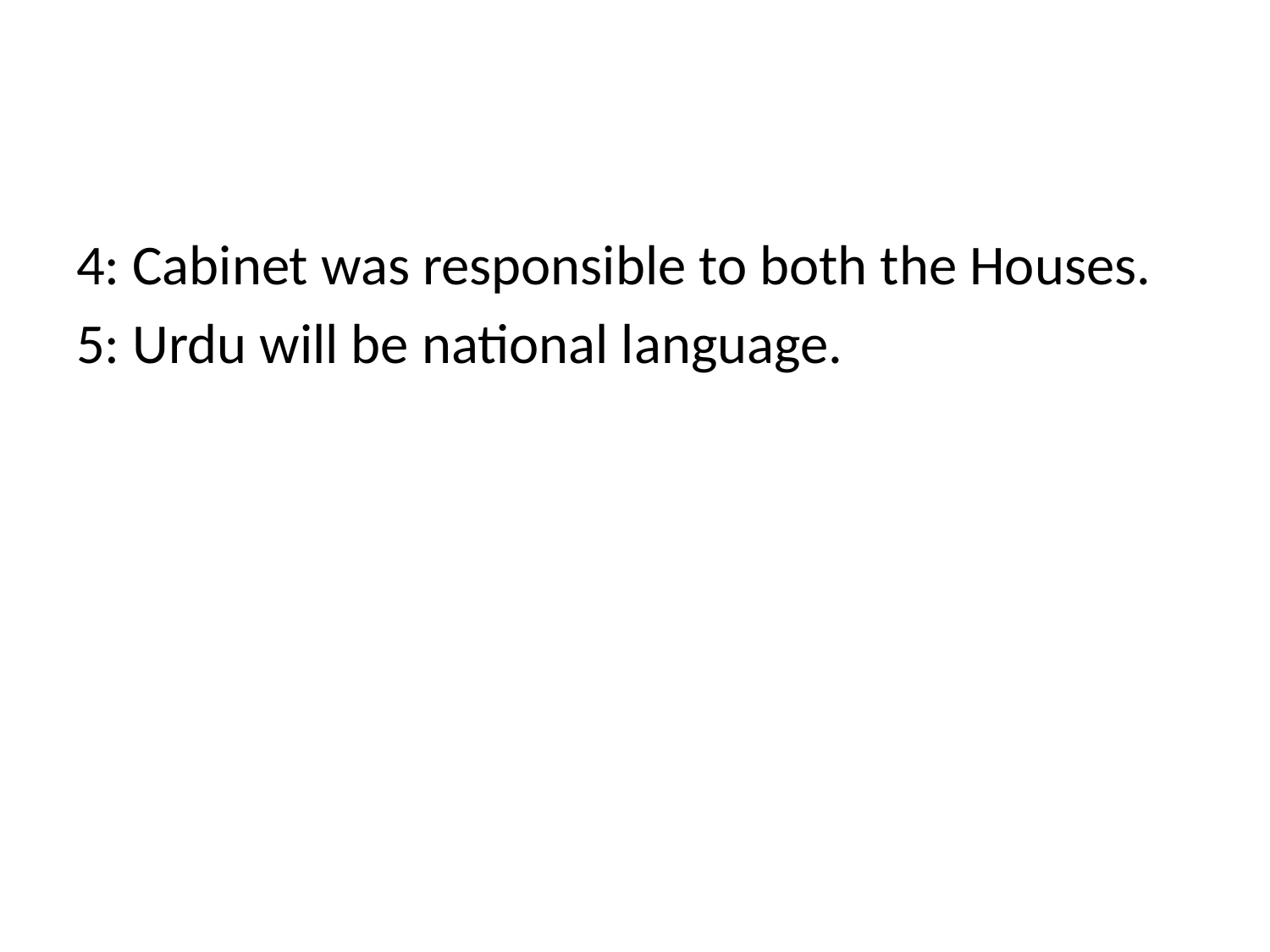

4: Cabinet was responsible to both the Houses.
5: Urdu will be national language.